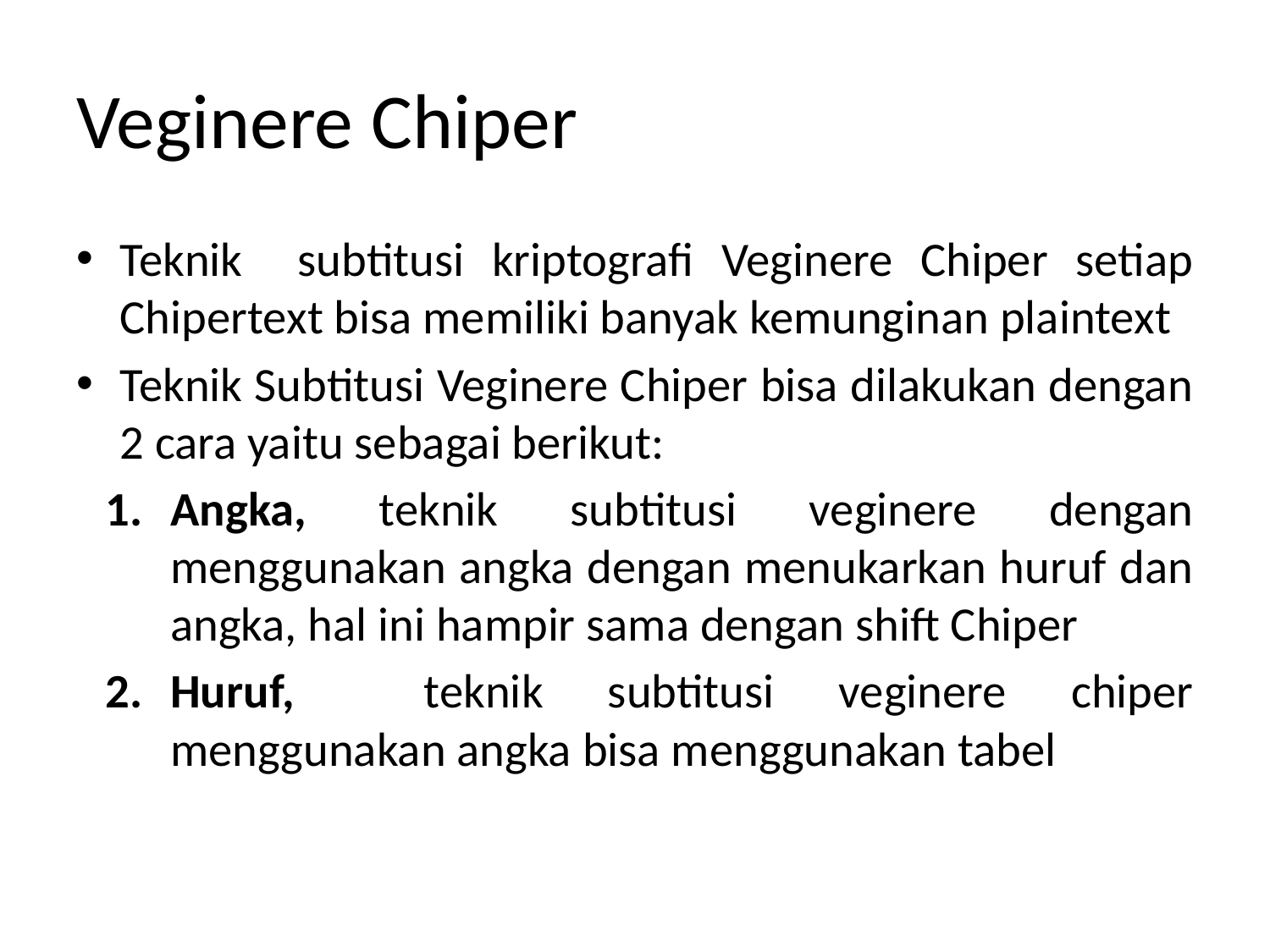

# Veginere Chiper
Teknik  subtitusi kriptografi Veginere Chiper setiap Chipertext bisa memiliki banyak kemunginan plaintext
Teknik Subtitusi Veginere Chiper bisa dilakukan dengan 2 cara yaitu sebagai berikut:
Angka, teknik subtitusi veginere dengan menggunakan angka dengan menukarkan huruf dan angka, hal ini hampir sama dengan shift Chiper
Huruf,  teknik subtitusi veginere chiper menggunakan angka bisa menggunakan tabel